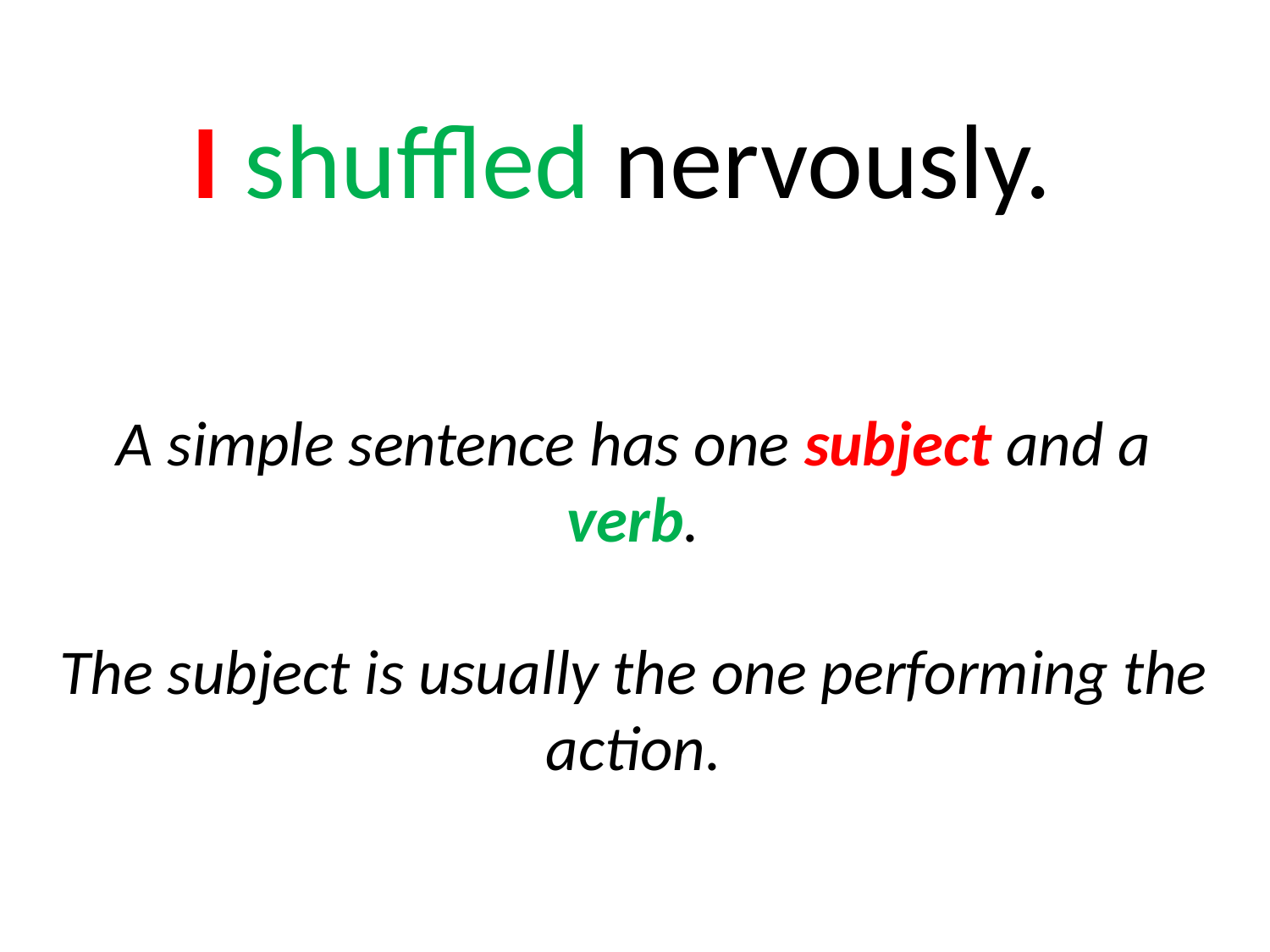

I shuffled nervously.
A simple sentence has one subject and a verb.

The subject is usually the one performing the action.